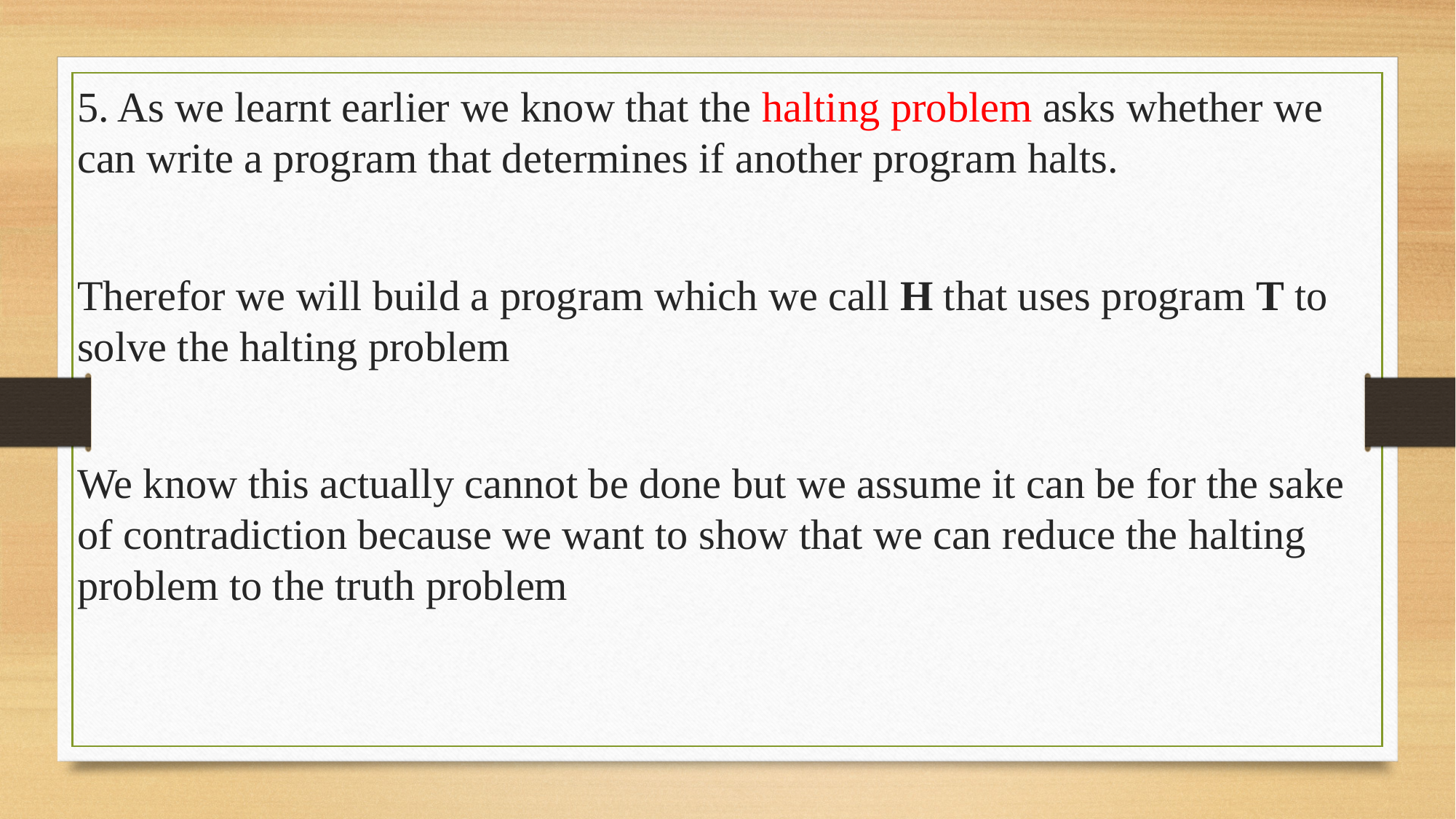

5. As we learnt earlier we know that the halting problem asks whether we can write a program that determines if another program halts.

Therefor we will build a program which we call H that uses program T to solve the halting problem

We know this actually cannot be done but we assume it can be for the sake of contradiction because we want to show that we can reduce the halting problem to the truth problem